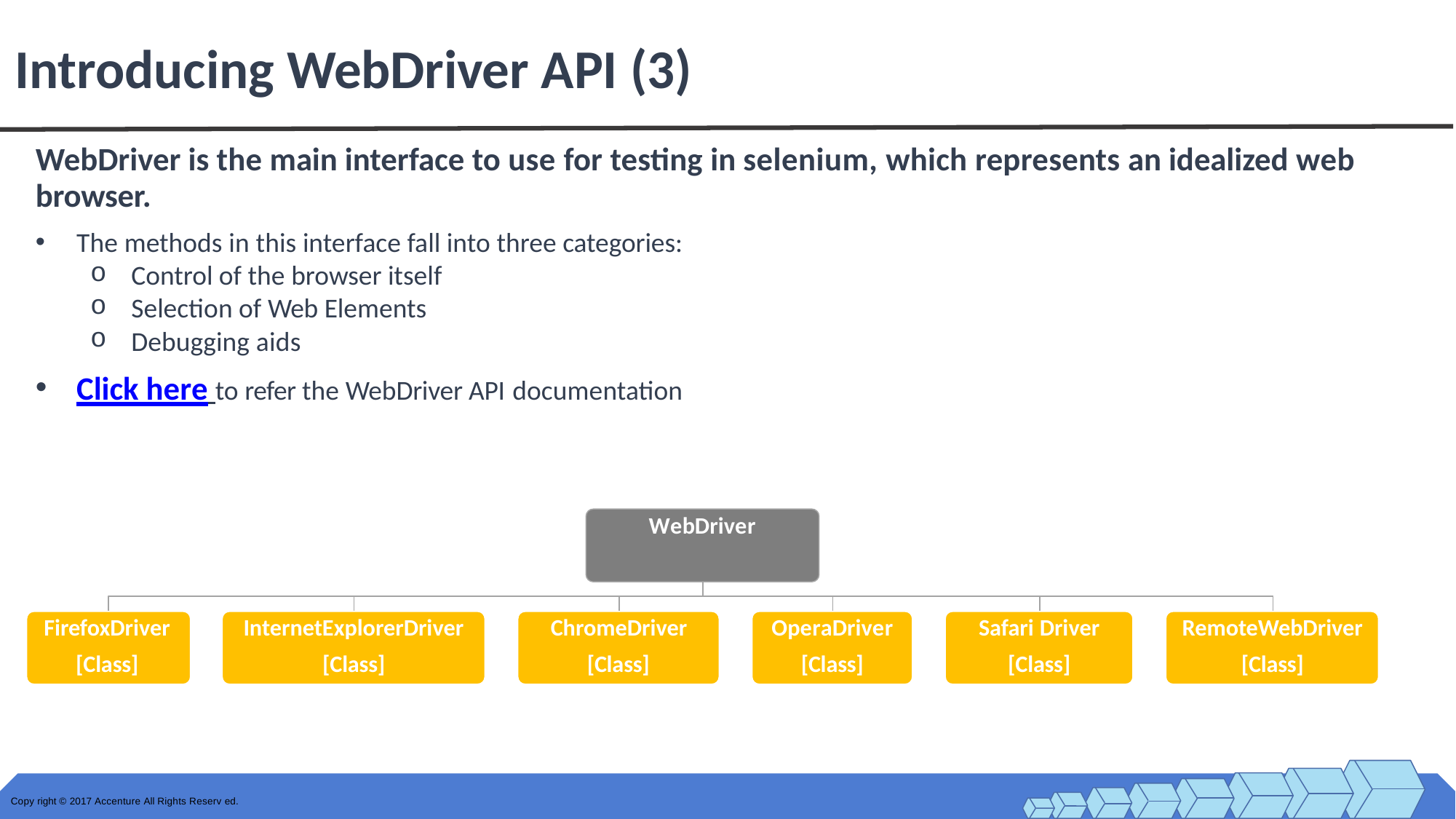

# Introducing WebDriver API (3)

WebDriver is the main interface to use for testing in selenium, which represents an idealized web  browser.
The methods in this interface fall into three categories:
Control of the browser itself
Selection of Web Elements
Debugging aids
Click here to refer the WebDriver API documentation
WebDriver  [Interface]

FirefoxDriver
[Class]
InternetExplorerDriver
[Class]
ChromeDriver
[Class]
OperaDriver
[Class]
Safari Driver
[Class]
RemoteWebDriver
[Class]

Copy right © 2017 Accenture All Rights Reserv ed.